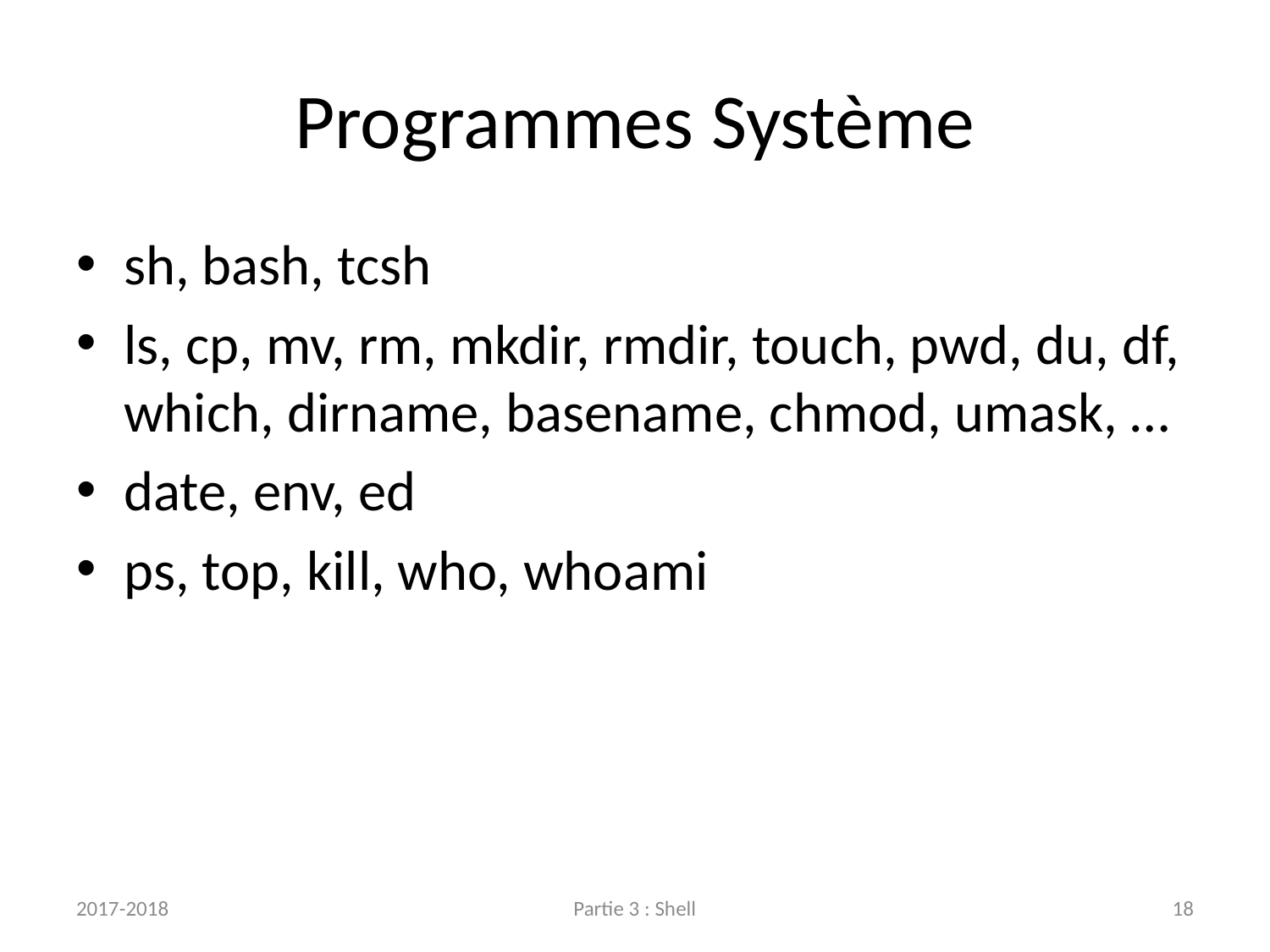

# Programmes Système
sh, bash, tcsh
ls, cp, mv, rm, mkdir, rmdir, touch, pwd, du, df, which, dirname, basename, chmod, umask, …
date, env, ed
ps, top, kill, who, whoami
2017-2018
Partie 3 : Shell
18